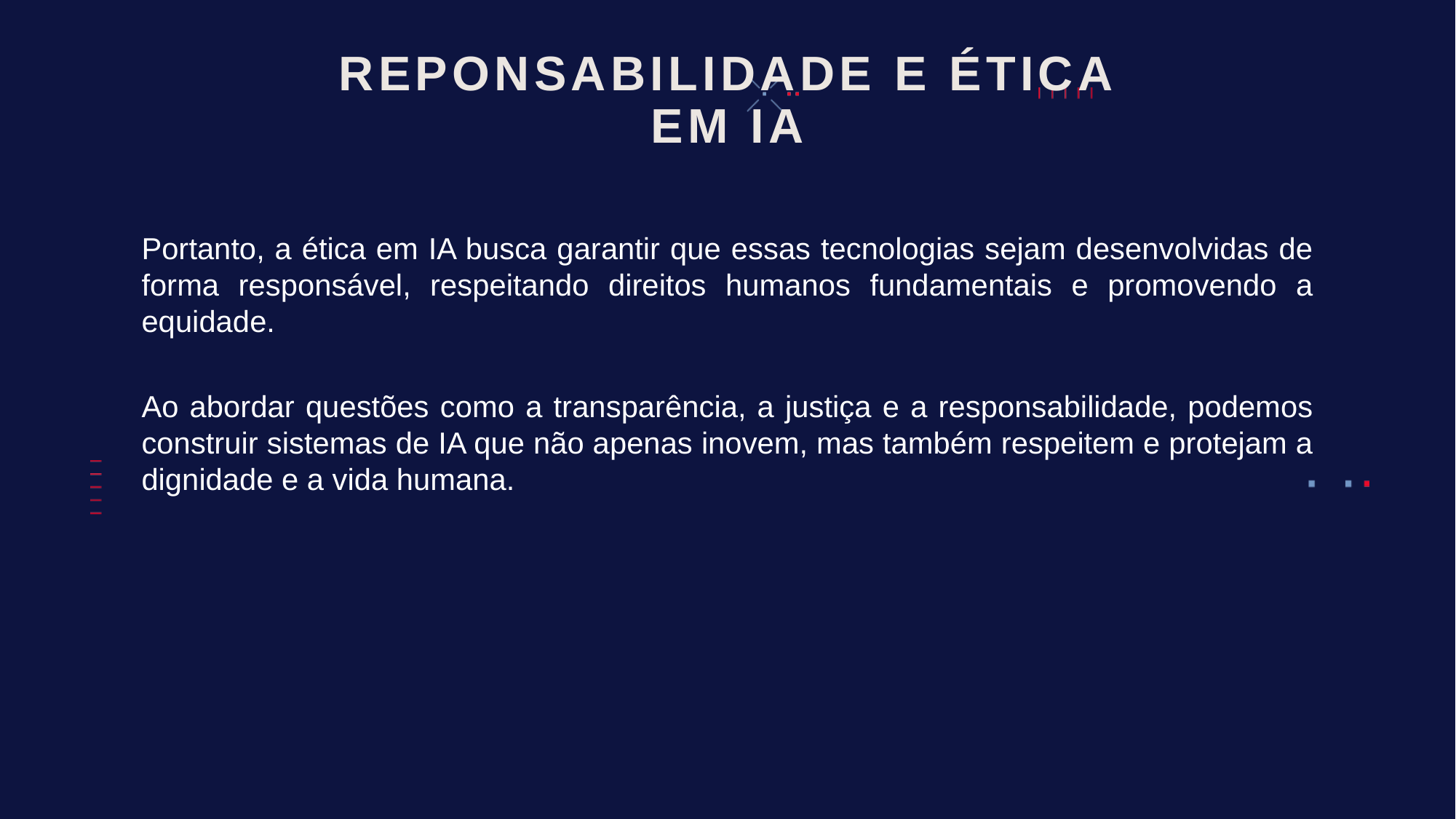

# REPONSABILIDADE E ÉTICA EM IA
Portanto, a ética em IA busca garantir que essas tecnologias sejam desenvolvidas de forma responsável, respeitando direitos humanos fundamentais e promovendo a equidade.

Ao abordar questões como a transparência, a justiça e a responsabilidade, podemos construir sistemas de IA que não apenas inovem, mas também respeitem e protejam a dignidade e a vida humana.